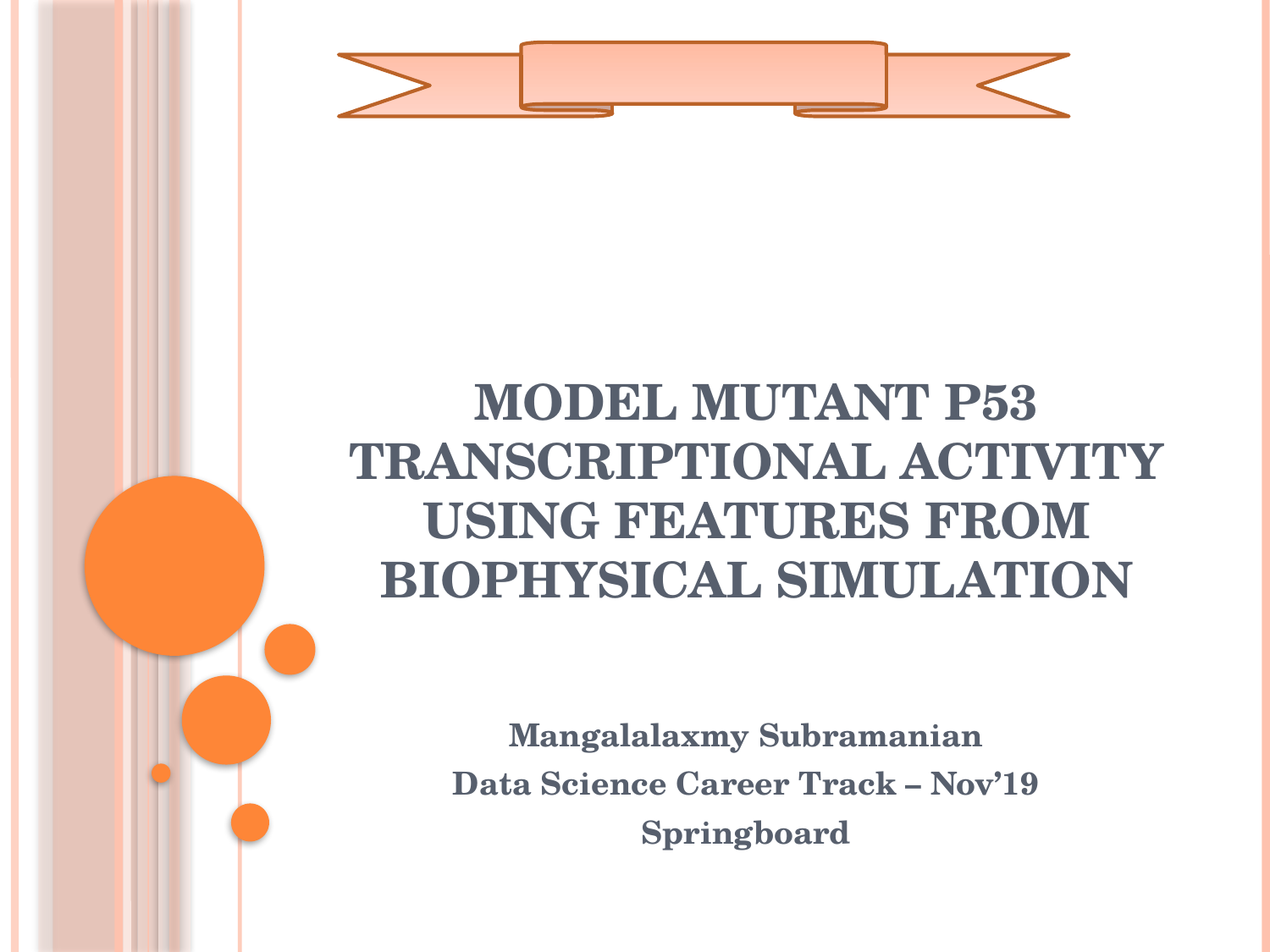

# Model mutant p53 transcriptional activity using features from biophysical simulation
Mangalalaxmy Subramanian
Data Science Career Track – Nov’19
Springboard